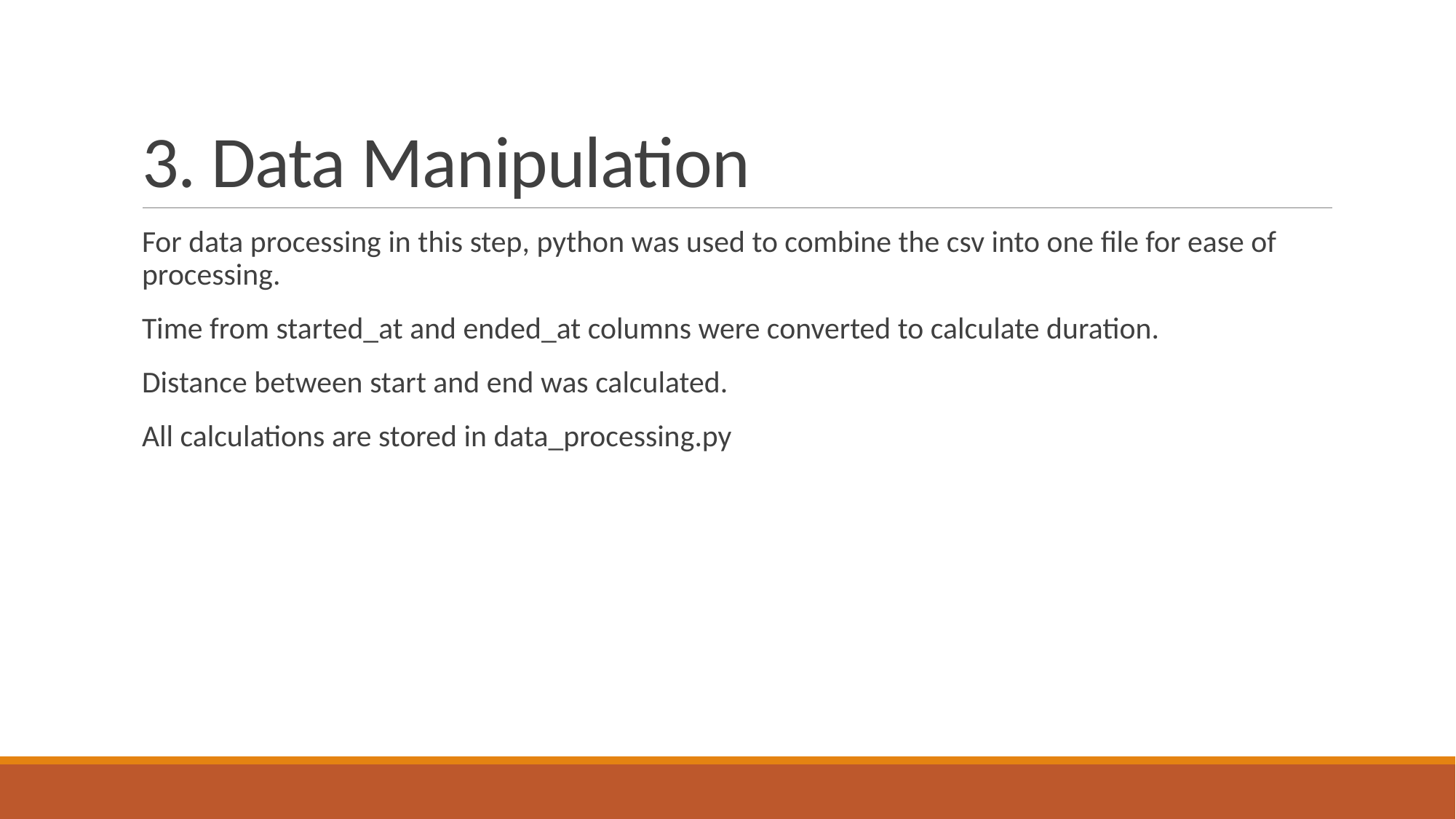

# 3. Data Manipulation
For data processing in this step, python was used to combine the csv into one file for ease of processing.
Time from started_at and ended_at columns were converted to calculate duration.
Distance between start and end was calculated.
All calculations are stored in data_processing.py